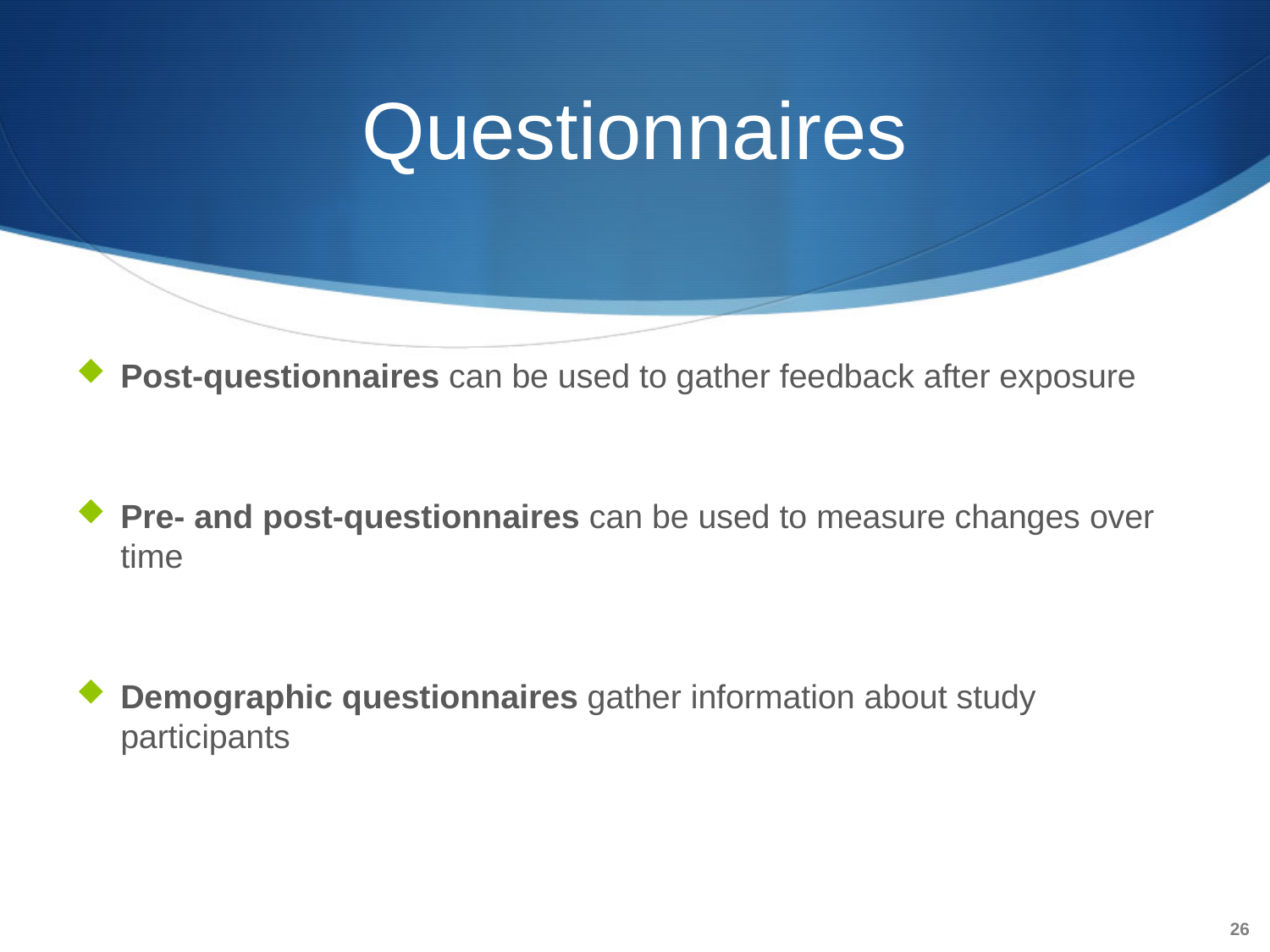

# Questionnaires
Post-questionnaires can be used to gather feedback after exposure

Pre- and post-questionnaires can be used to measure changes over time

Demographic questionnaires gather information about study participants

26